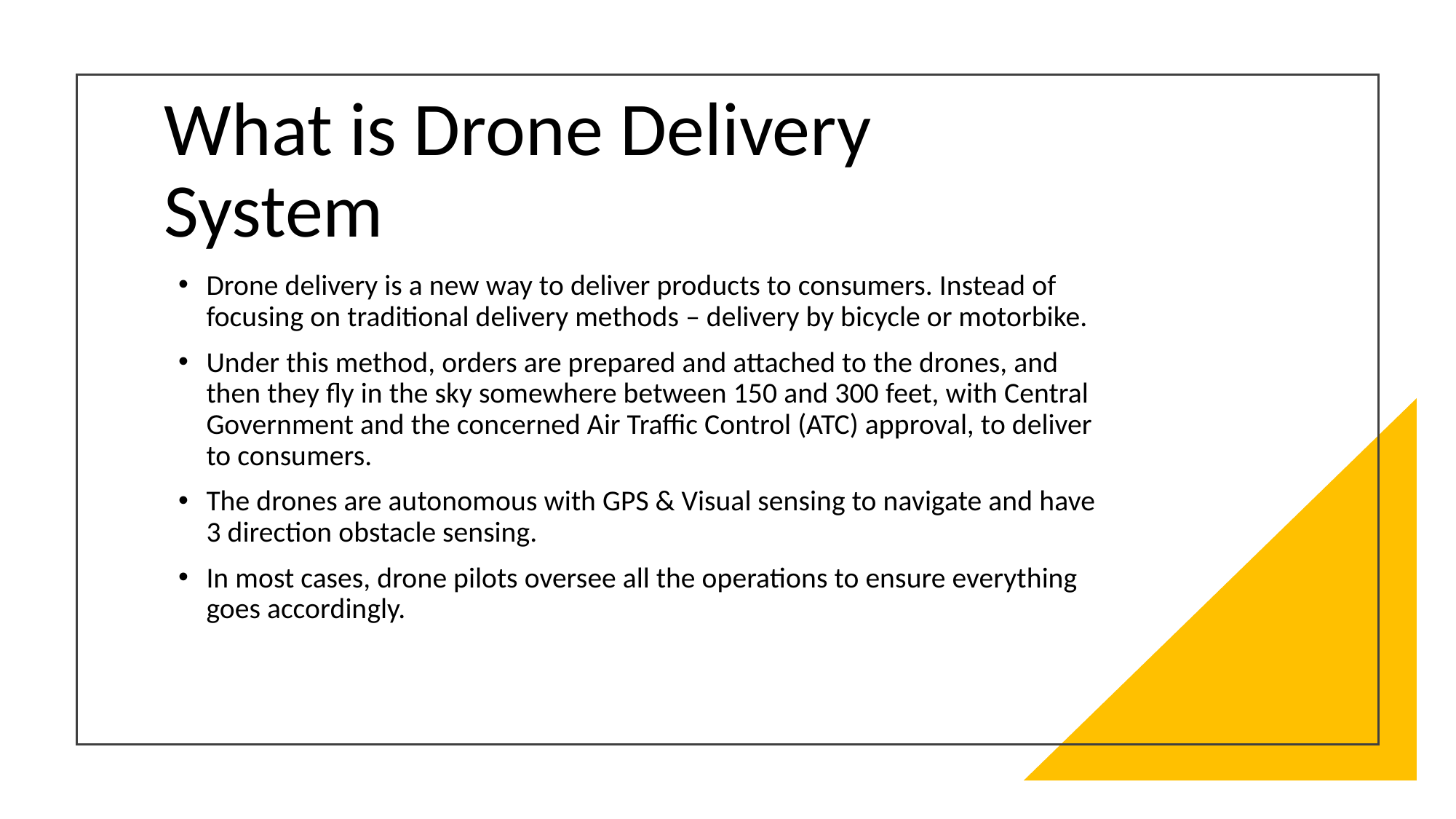

# What is Drone Delivery System
Drone delivery is a new way to deliver products to consumers. Instead of focusing on traditional delivery methods – delivery by bicycle or motorbike.
Under this method, orders are prepared and attached to the drones, and then they fly in the sky somewhere between 150 and 300 feet, with Central Government and the concerned Air Traffic Control (ATC) approval, to deliver to consumers.
The drones are autonomous with GPS & Visual sensing to navigate and have 3 direction obstacle sensing.
In most cases, drone pilots oversee all the operations to ensure everything goes accordingly.